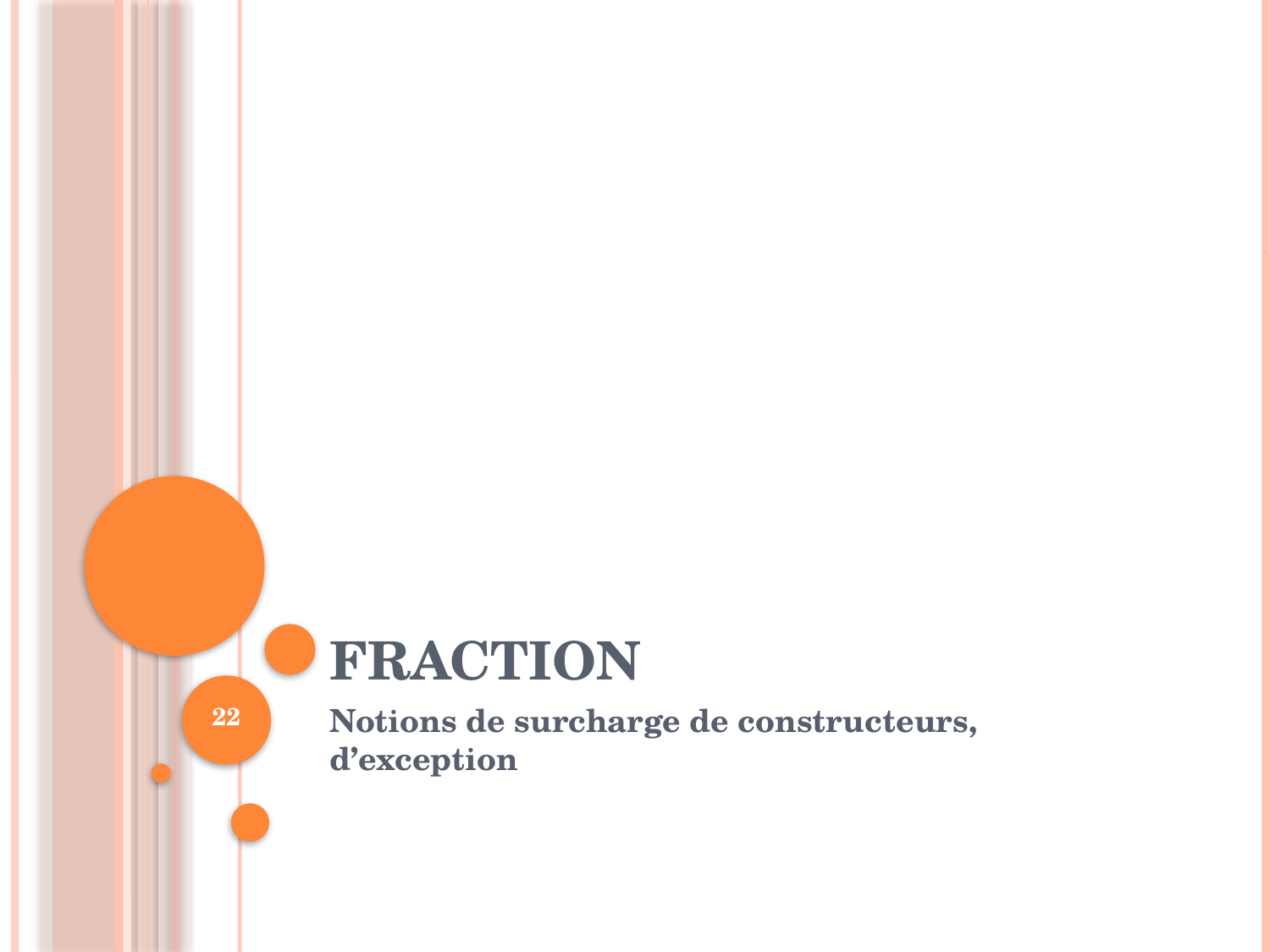

# Fraction
22
Notions de surcharge de constructeurs, d’exception